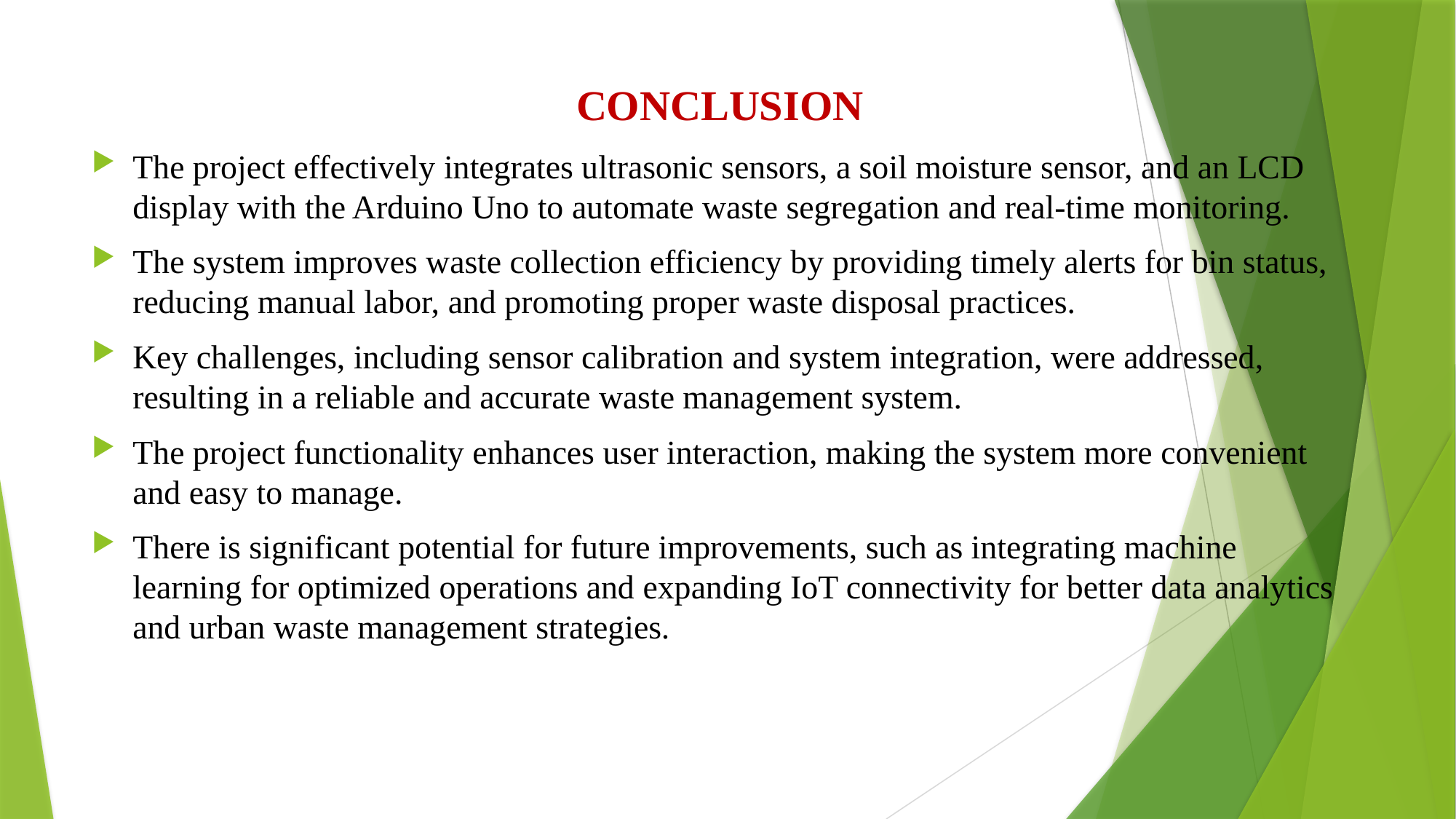

# CONCLUSION
The project effectively integrates ultrasonic sensors, a soil moisture sensor, and an LCD display with the Arduino Uno to automate waste segregation and real-time monitoring.
The system improves waste collection efficiency by providing timely alerts for bin status, reducing manual labor, and promoting proper waste disposal practices.
Key challenges, including sensor calibration and system integration, were addressed, resulting in a reliable and accurate waste management system.
The project functionality enhances user interaction, making the system more convenient and easy to manage.
There is significant potential for future improvements, such as integrating machine learning for optimized operations and expanding IoT connectivity for better data analytics and urban waste management strategies.